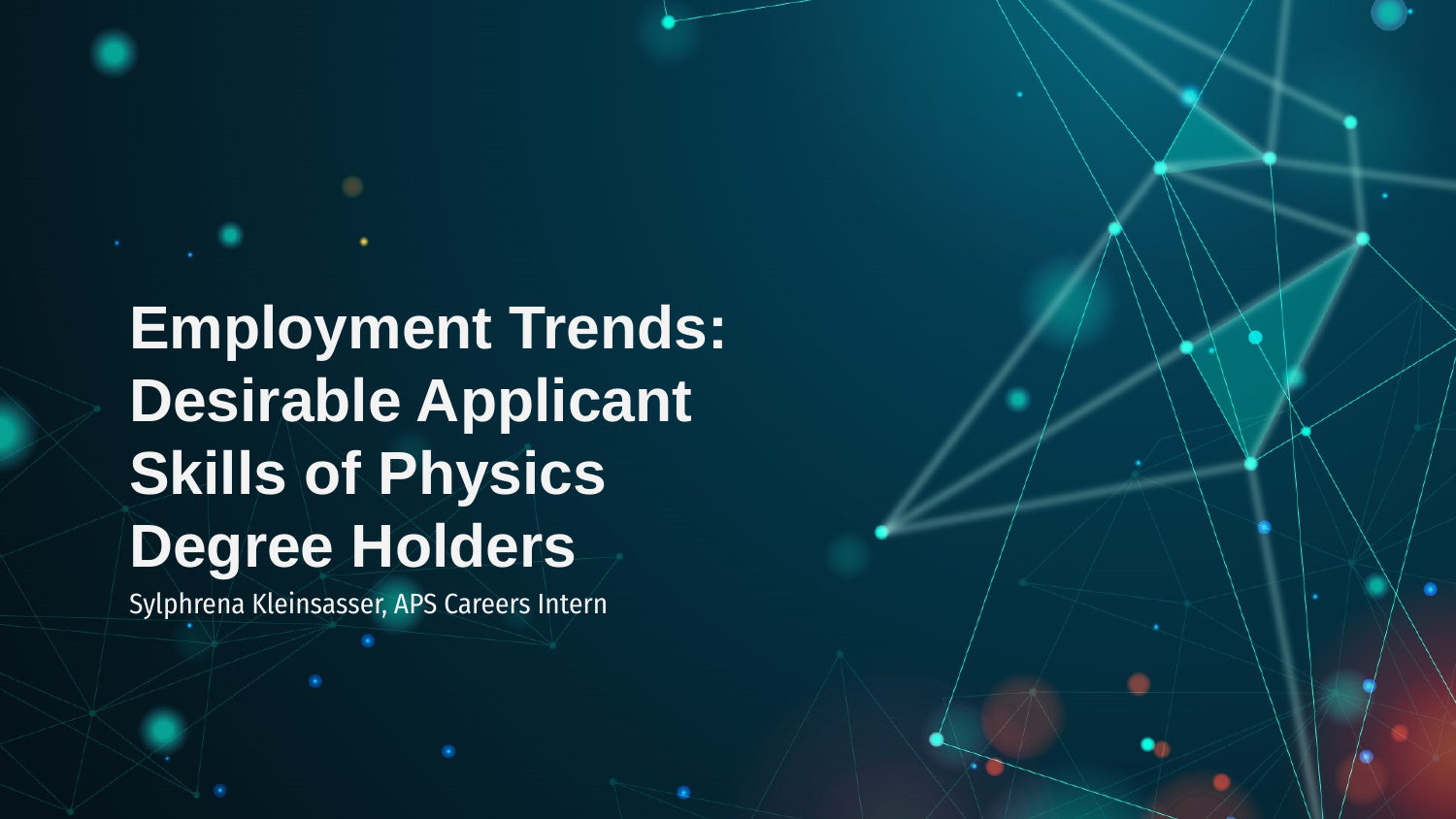

# Employment Trends: Desirable Applicant Skills of Physics Degree Holders
Sylphrena Kleinsasser, APS Careers Intern